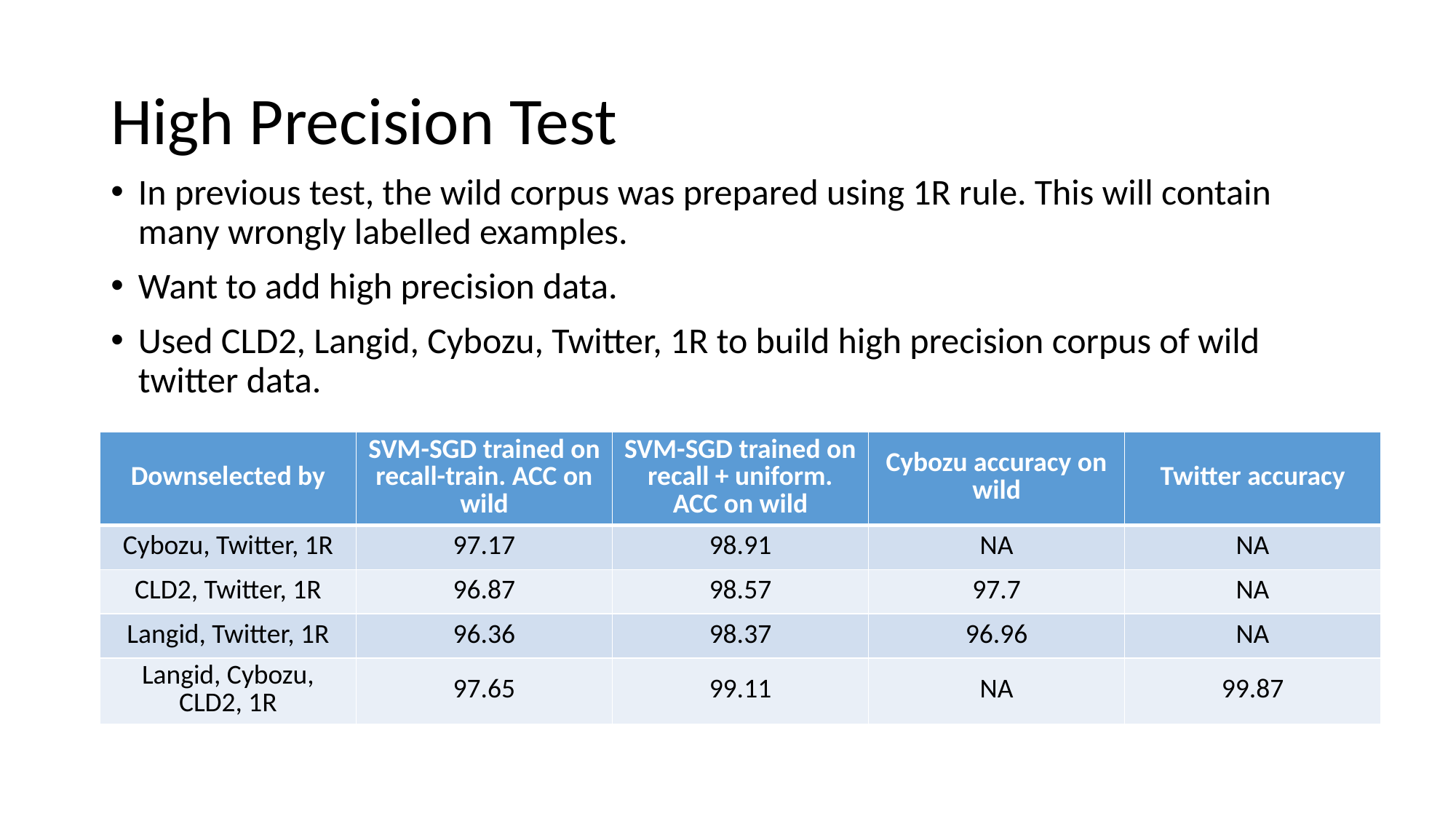

# High Precision Test
In previous test, the wild corpus was prepared using 1R rule. This will contain many wrongly labelled examples.
Want to add high precision data.
Used CLD2, Langid, Cybozu, Twitter, 1R to build high precision corpus of wild twitter data.

| Downselected by | SVM-SGD trained on recall-train. ACC on wild | SVM-SGD trained on recall + uniform. ACC on wild | Cybozu accuracy on wild | Twitter accuracy |
| --- | --- | --- | --- | --- |
| Cybozu, Twitter, 1R | 97.17 | 98.91 | NA | NA |
| CLD2, Twitter, 1R | 96.87 | 98.57 | 97.7 | NA |
| Langid, Twitter, 1R | 96.36 | 98.37 | 96.96 | NA |
| Langid, Cybozu, CLD2, 1R | 97.65 | 99.11 | NA | 99.87 |